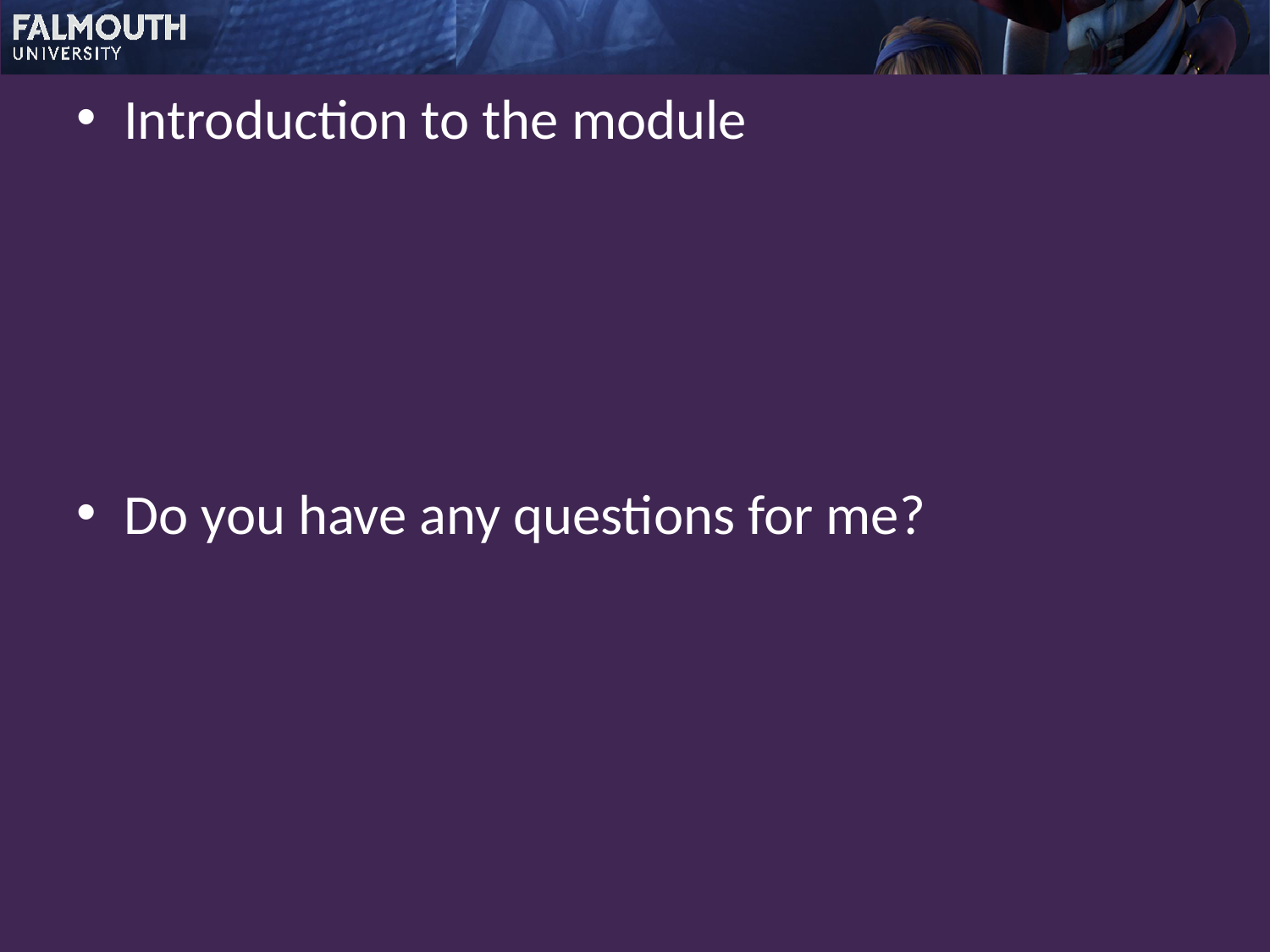

Introduction to the module

Do you have any questions for me?